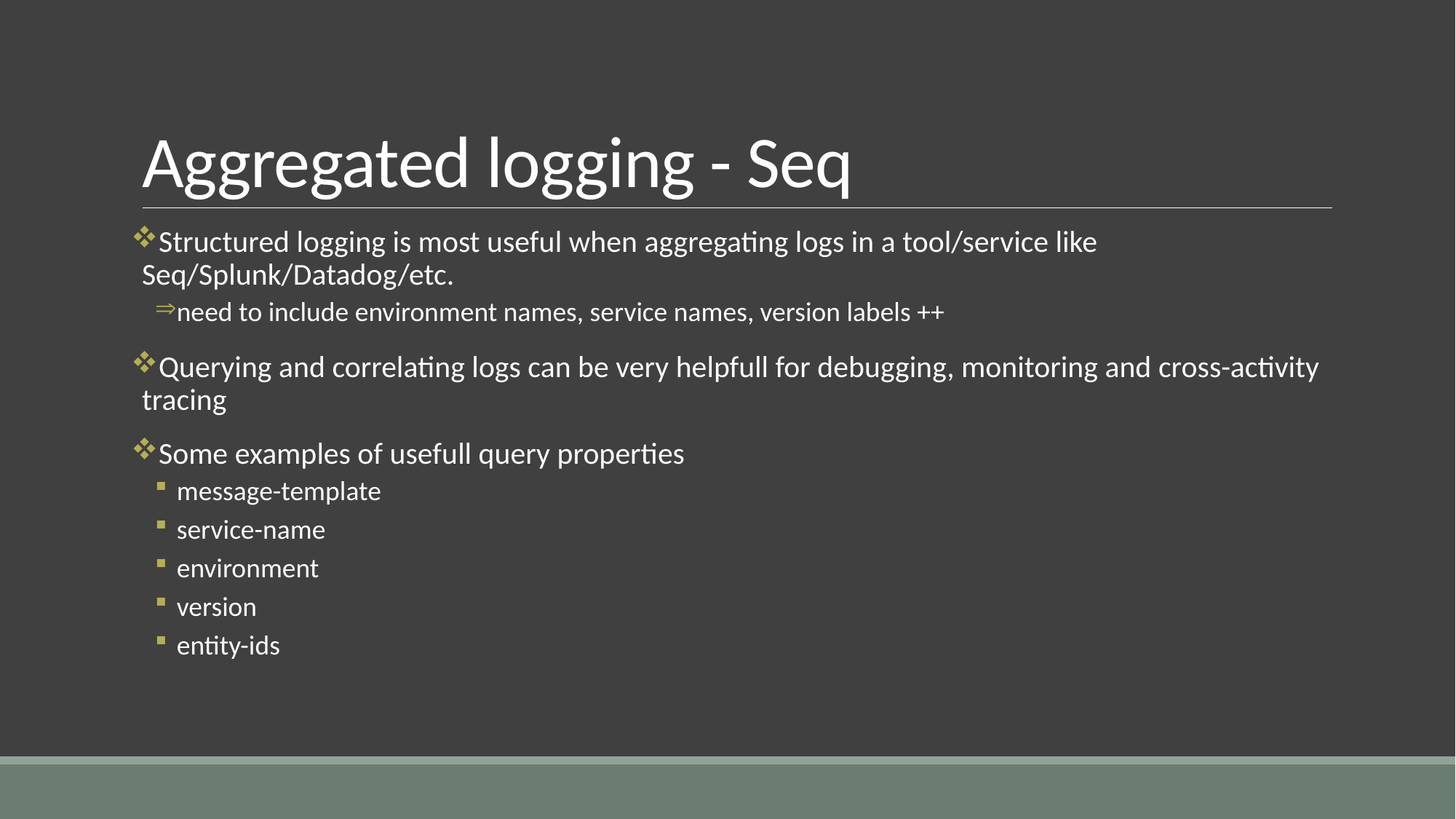

# Aggregated logging - Seq
Structured logging is most useful when aggregating logs in a tool/service like Seq/Splunk/Datadog/etc.
need to include environment names, service names, version labels ++
Querying and correlating logs can be very helpfull for debugging, monitoring and cross-activity tracing
Some examples of usefull query properties
message-template
service-name
environment
version
entity-ids